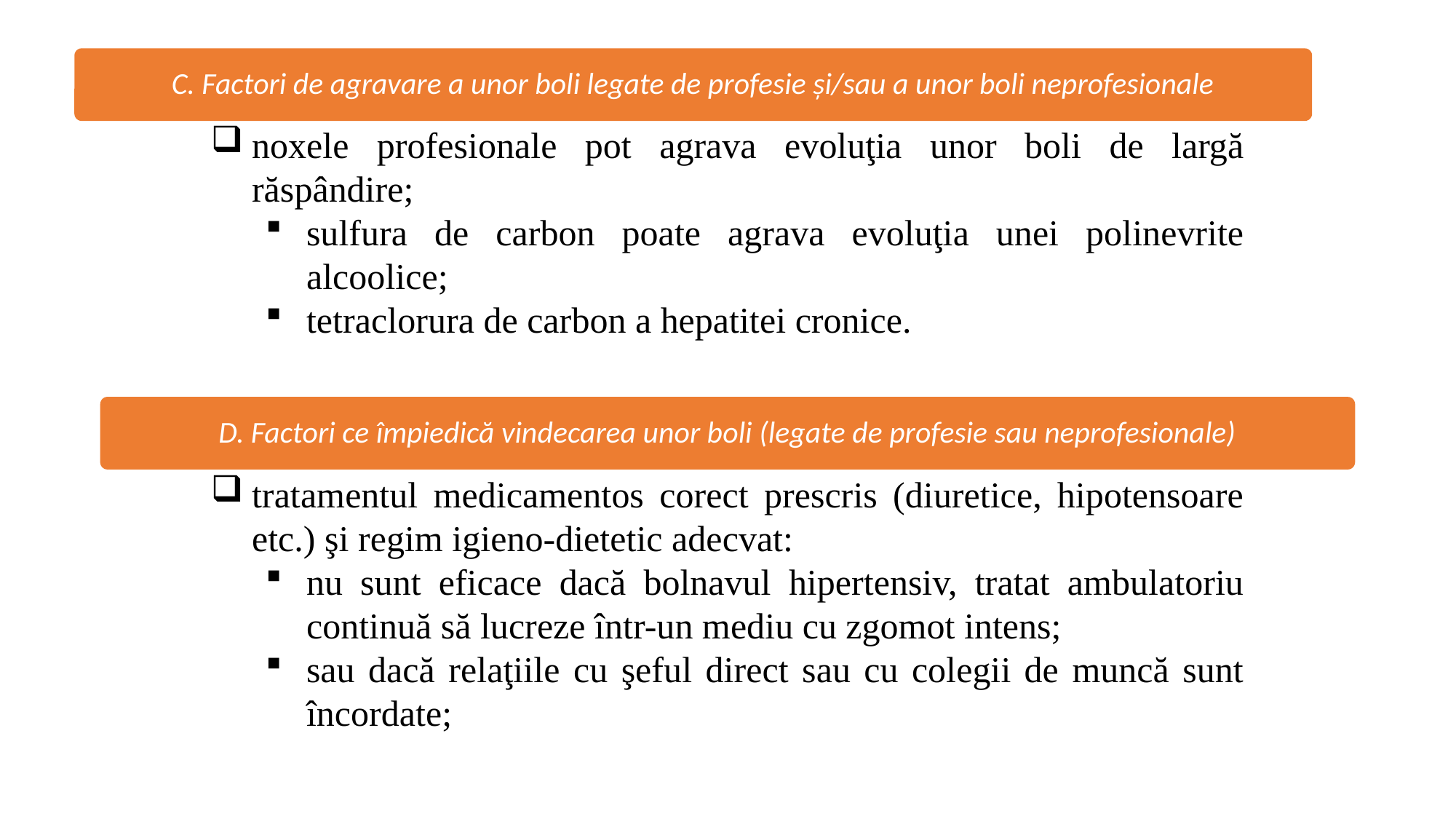

C. Factori de agravare a unor boli legate de profesie şi/sau a unor boli neprofesionale

noxele profesionale pot agrava evoluţia unor boli de largă răspândire;
sulfura de carbon poate agrava evoluţia unei polinevrite alcoolice;
tetraclorura de carbon a hepatitei cronice.

tratamentul medicamentos corect prescris (diuretice, hipotensoare etc.) şi regim igieno-dietetic adecvat:
nu sunt eficace dacă bolnavul hipertensiv, tratat ambulatoriu continuă să lucreze într-un mediu cu zgomot intens;
sau dacă relaţiile cu şeful direct sau cu colegii de muncă sunt încordate;

D. Factori ce împiedică vindecarea unor boli (legate de profesie sau neprofesionale)